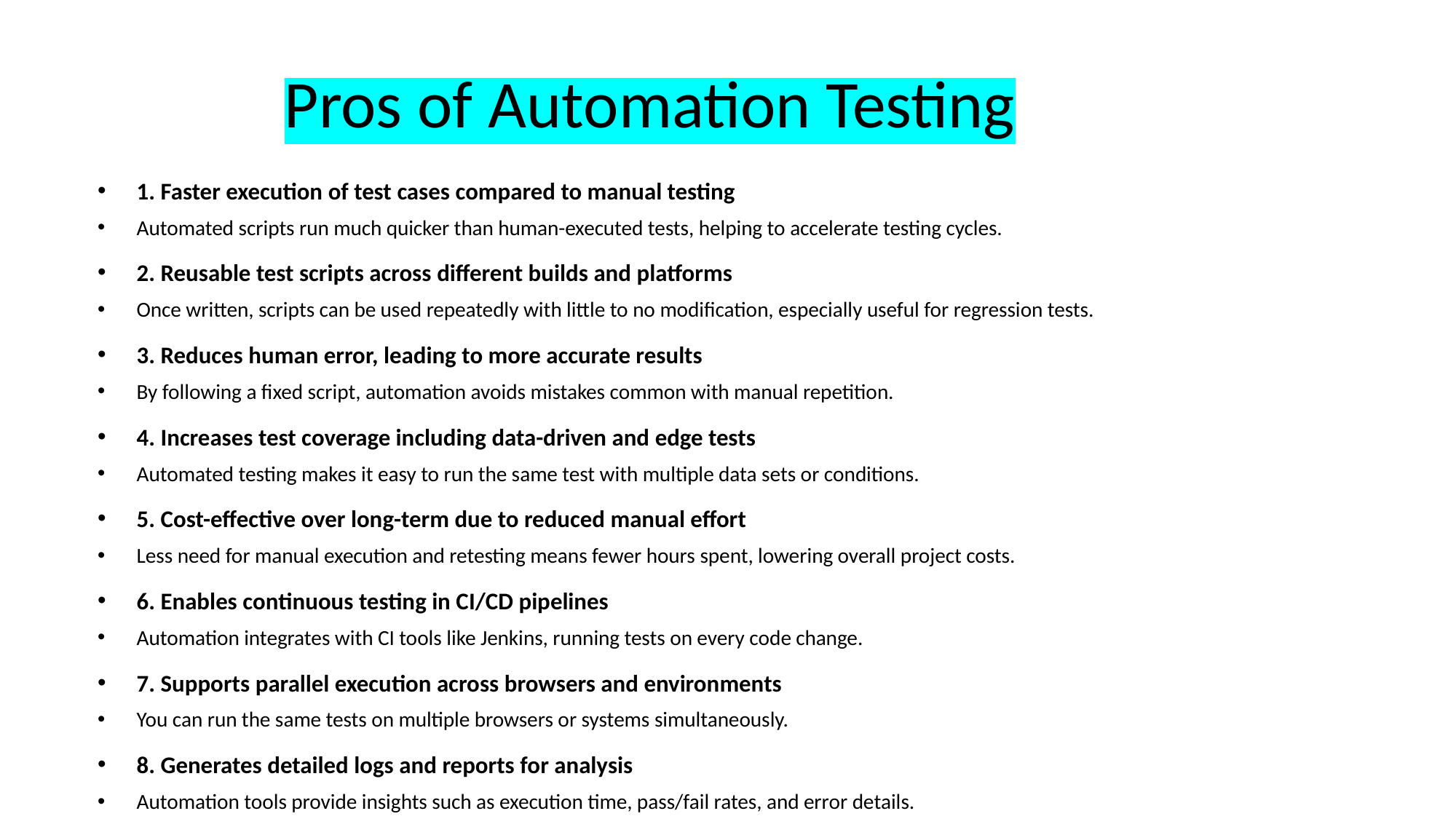

# Pros of Automation Testing

1. Faster execution of test cases compared to manual testing
Automated scripts run much quicker than human-executed tests, helping to accelerate testing cycles.
2. Reusable test scripts across different builds and platforms
Once written, scripts can be used repeatedly with little to no modification, especially useful for regression tests.
3. Reduces human error, leading to more accurate results
By following a fixed script, automation avoids mistakes common with manual repetition.
4. Increases test coverage including data-driven and edge tests
Automated testing makes it easy to run the same test with multiple data sets or conditions.
5. Cost-effective over long-term due to reduced manual effort
Less need for manual execution and retesting means fewer hours spent, lowering overall project costs.
6. Enables continuous testing in CI/CD pipelines
Automation integrates with CI tools like Jenkins, running tests on every code change.
7. Supports parallel execution across browsers and environments
You can run the same tests on multiple browsers or systems simultaneously.
8. Generates detailed logs and reports for analysis
Automation tools provide insights such as execution time, pass/fail rates, and error details.